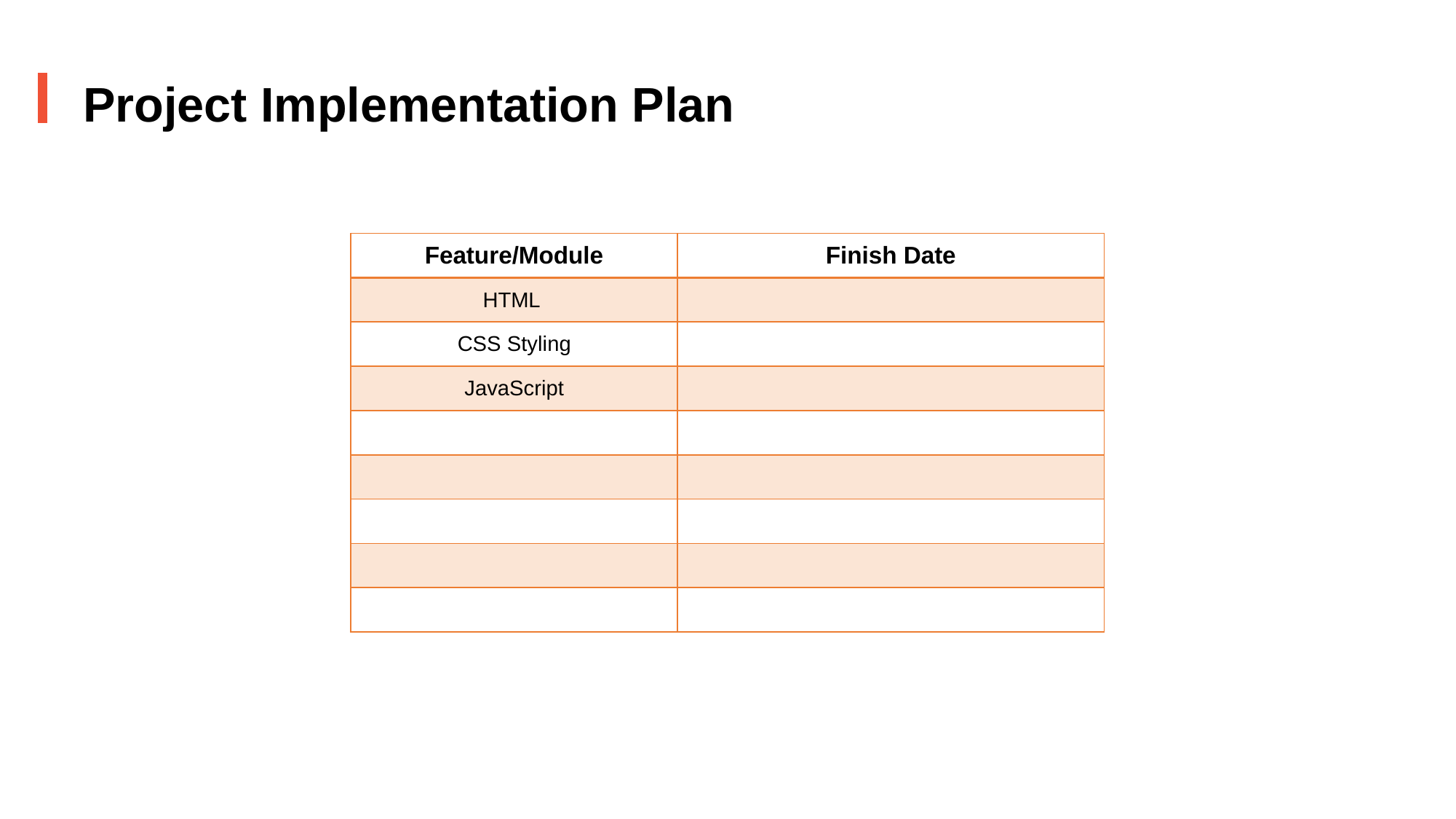

Project Implementation Plan

| Feature/Module | Finish Date |
| --- | --- |
| HTML |  |
| CSS Styling |  |
| JavaScript |  |
|  |  |
|  |  |
|  |  |
|  |  |
|  |  |